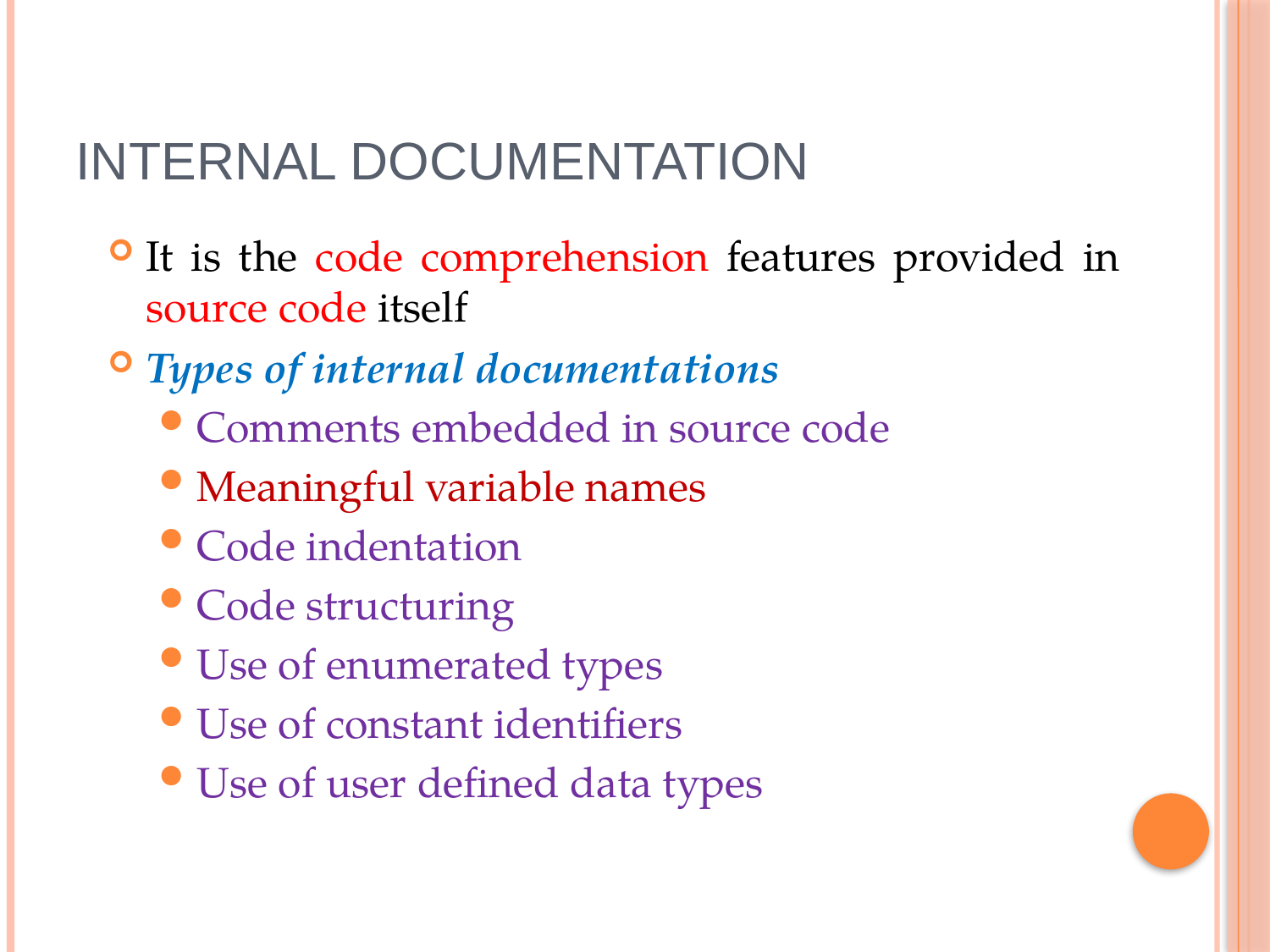

# Internal documentation
It is the code comprehension features provided in source code itself
Types of internal documentations
Comments embedded in source code
Meaningful variable names
Code indentation
Code structuring
Use of enumerated types
Use of constant identifiers
Use of user defined data types